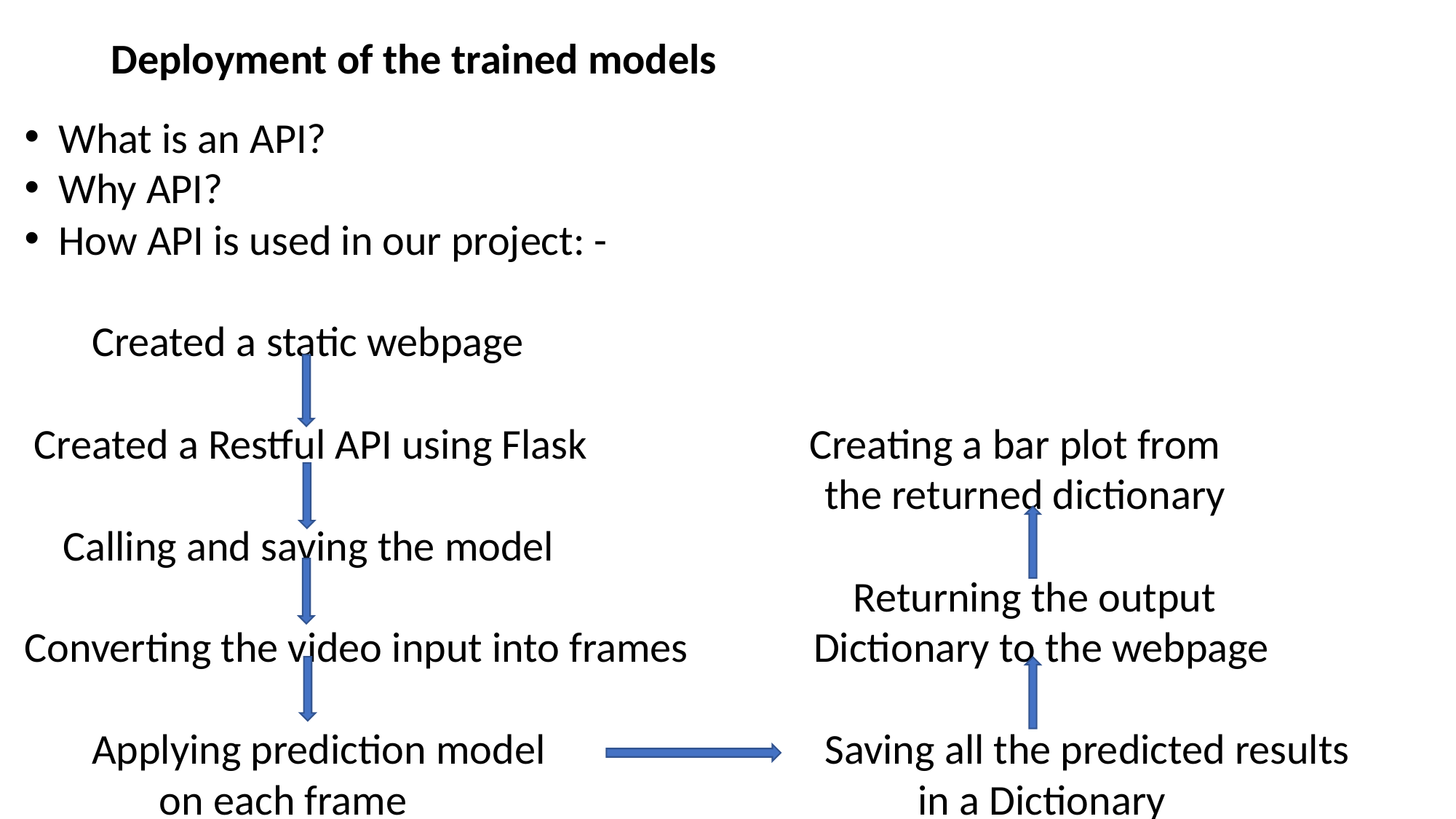

Deployment of the trained models
What is an API?
Why API?
How API is used in our project: -

       Created a static webpage

 Created a Restful API using Flask                       Creating a bar plot from
                                                                                   the returned dictionary
    Calling and saving the model
                                                                                      Returning the output
Converting the video input into frames             Dictionary to the webpage

       Applying prediction model                             Saving all the predicted results
              on each frame                                                     in a Dictionary